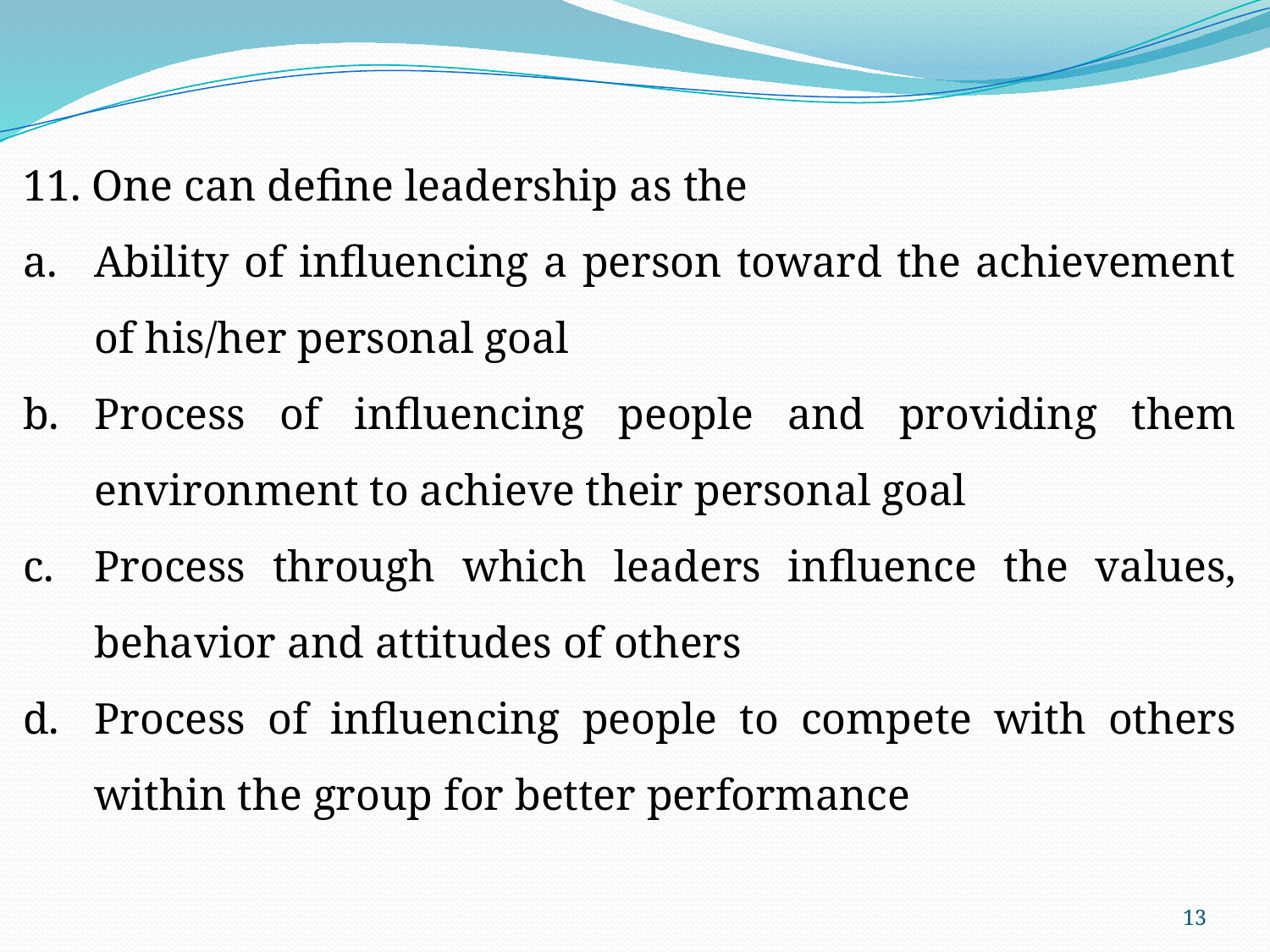

11. One can define leadership as the
Ability of influencing a person toward the achievement of his/her personal goal
Process of influencing people and providing them environment to achieve their personal goal
Process through which leaders influence the values, behavior and attitudes of others
Process of influencing people to compete with others within the group for better performance
13